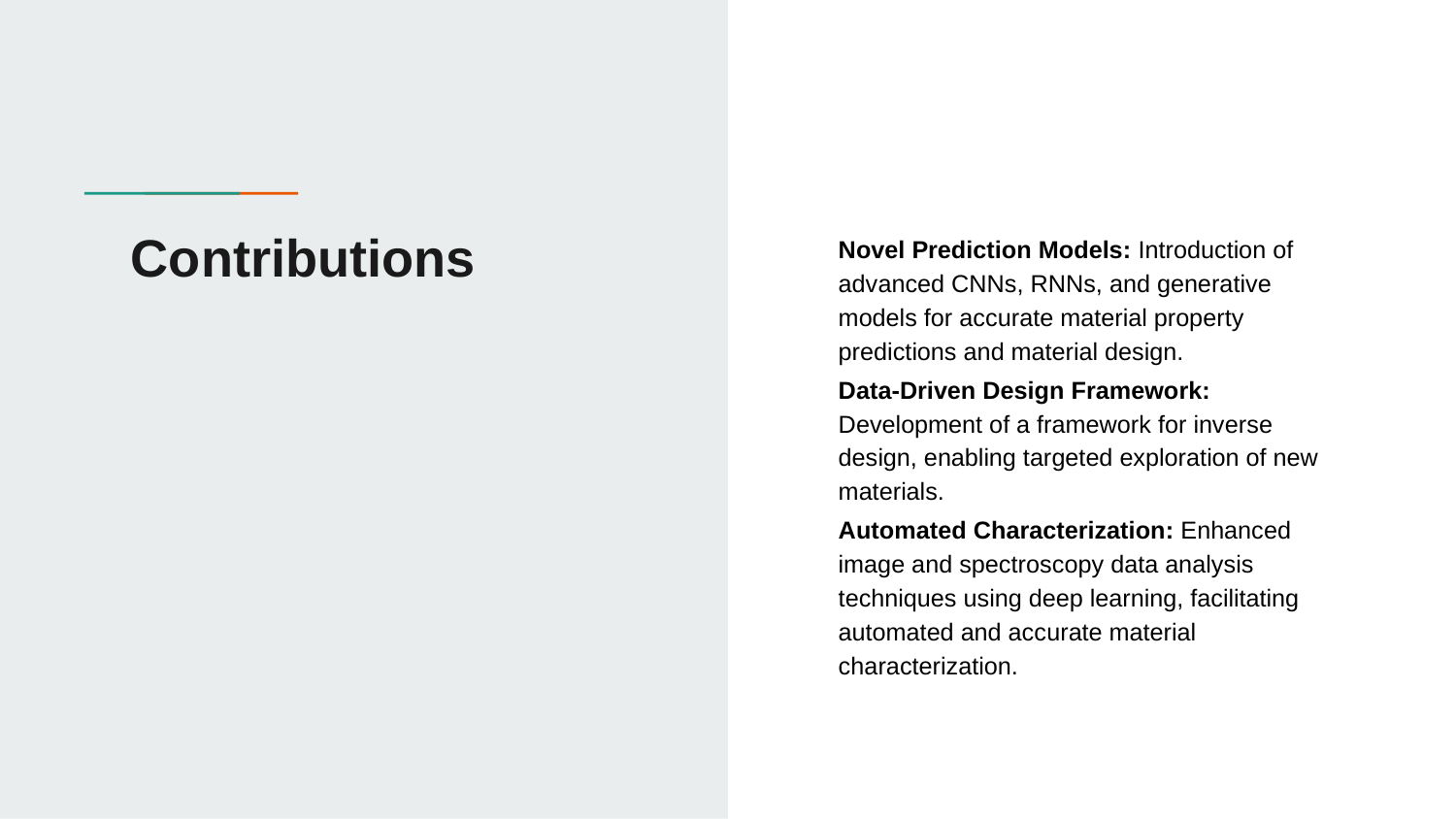

# Contributions
Novel Prediction Models: Introduction of advanced CNNs, RNNs, and generative models for accurate material property predictions and material design.
Data-Driven Design Framework: Development of a framework for inverse design, enabling targeted exploration of new materials.
Automated Characterization: Enhanced image and spectroscopy data analysis techniques using deep learning, facilitating automated and accurate material characterization.